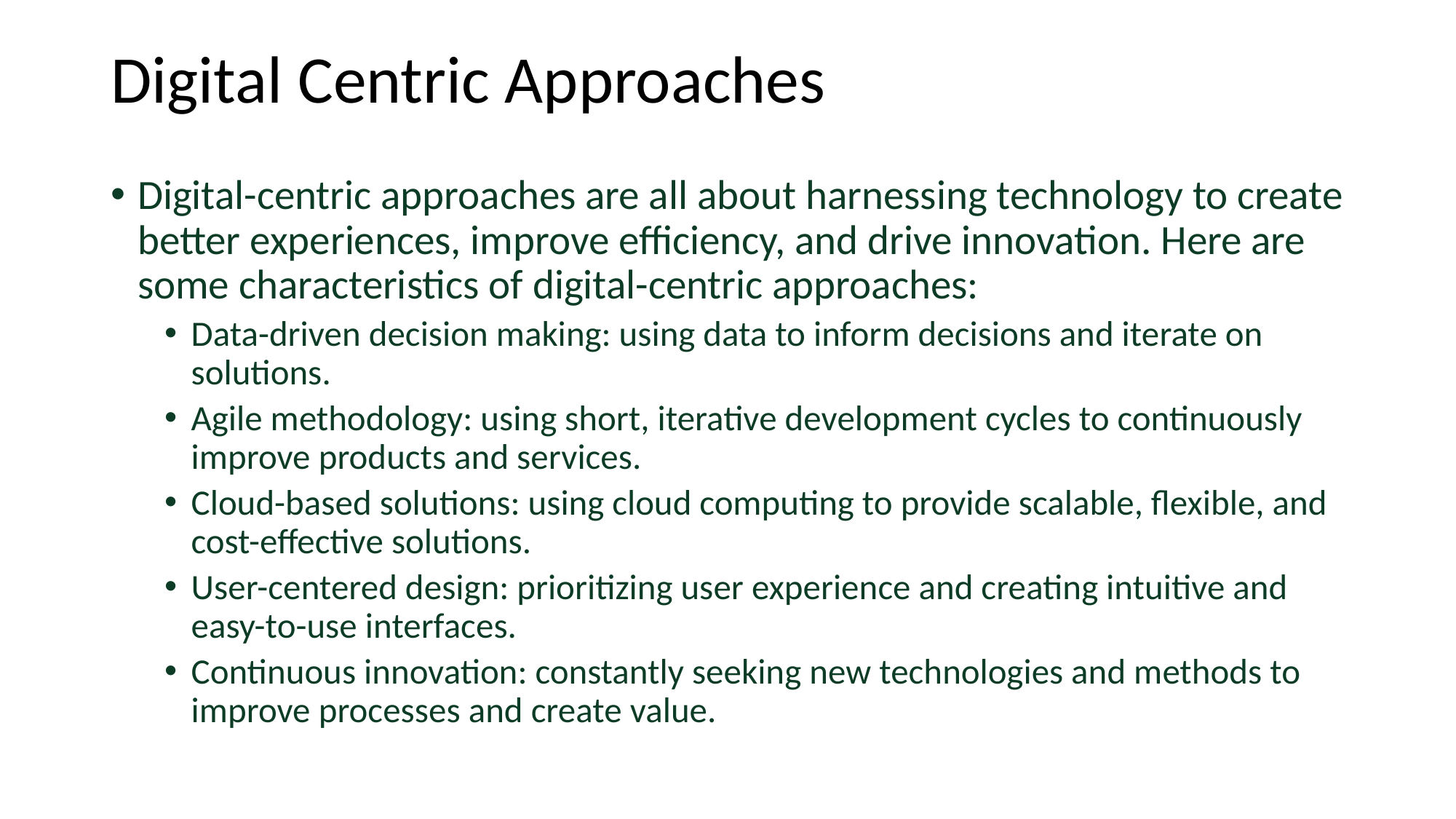

# Digital Centric Approaches
Digital-centric approaches are all about harnessing technology to create better experiences, improve efficiency, and drive innovation. Here are some characteristics of digital-centric approaches:
Data-driven decision making: using data to inform decisions and iterate on solutions.
Agile methodology: using short, iterative development cycles to continuously improve products and services.
Cloud-based solutions: using cloud computing to provide scalable, flexible, and cost-effective solutions.
User-centered design: prioritizing user experience and creating intuitive and easy-to-use interfaces.
Continuous innovation: constantly seeking new technologies and methods to improve processes and create value.